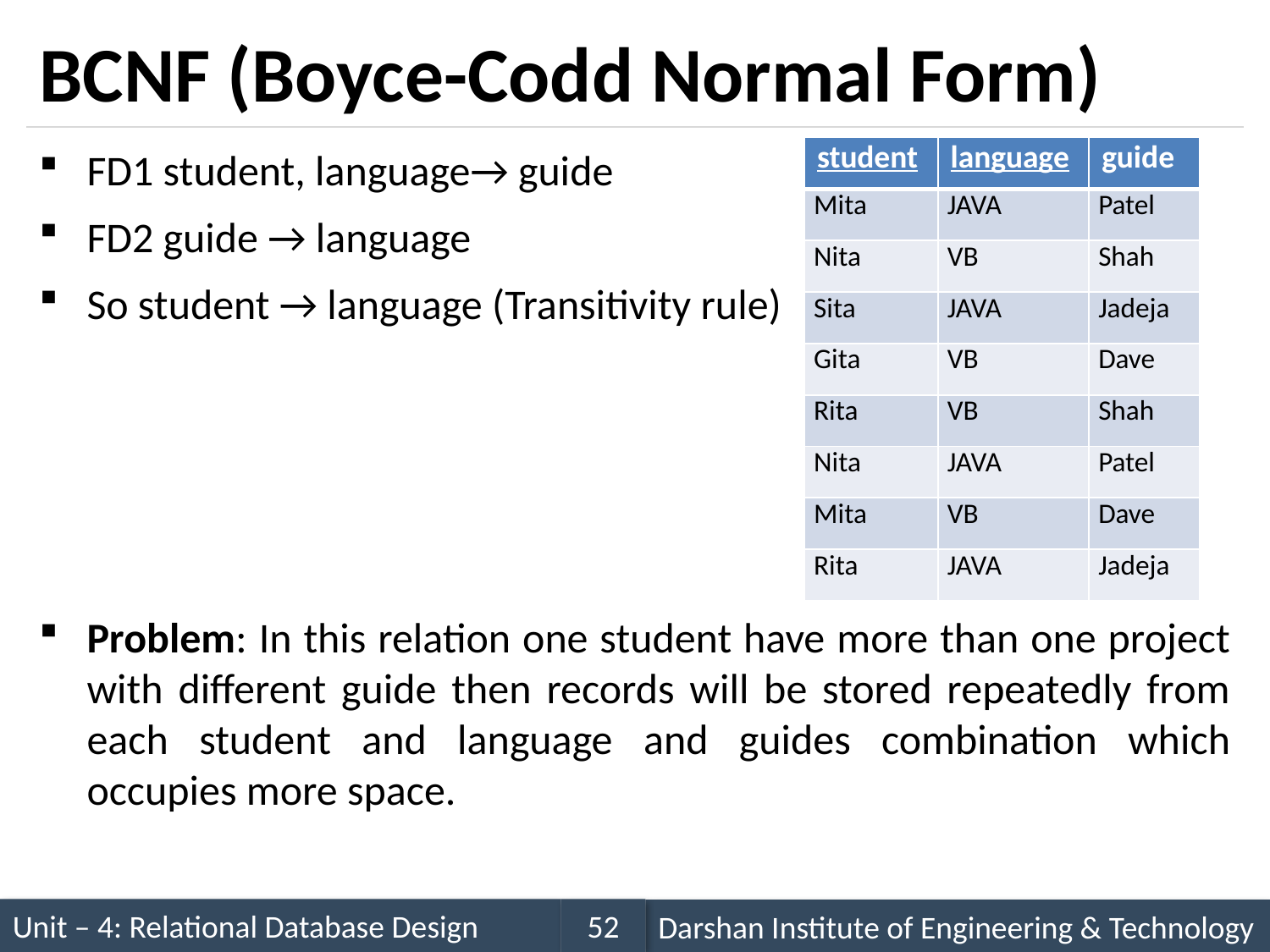

# BCNF (Boyce-Codd Normal Form)
FD1 student, language→ guide
FD2 guide → language
So student → language (Transitivity rule)

Problem: In this relation one student have more than one project with different guide then records will be stored repeatedly from each student and language and guides combination which occupies more space.
| student | language | guide |
| --- | --- | --- |
| Mita | JAVA | Patel |
| Nita | VB | Shah |
| Sita | JAVA | Jadeja |
| Gita | VB | Dave |
| Rita | VB | Shah |
| Nita | JAVA | Patel |
| Mita | VB | Dave |
| Rita | JAVA | Jadeja |